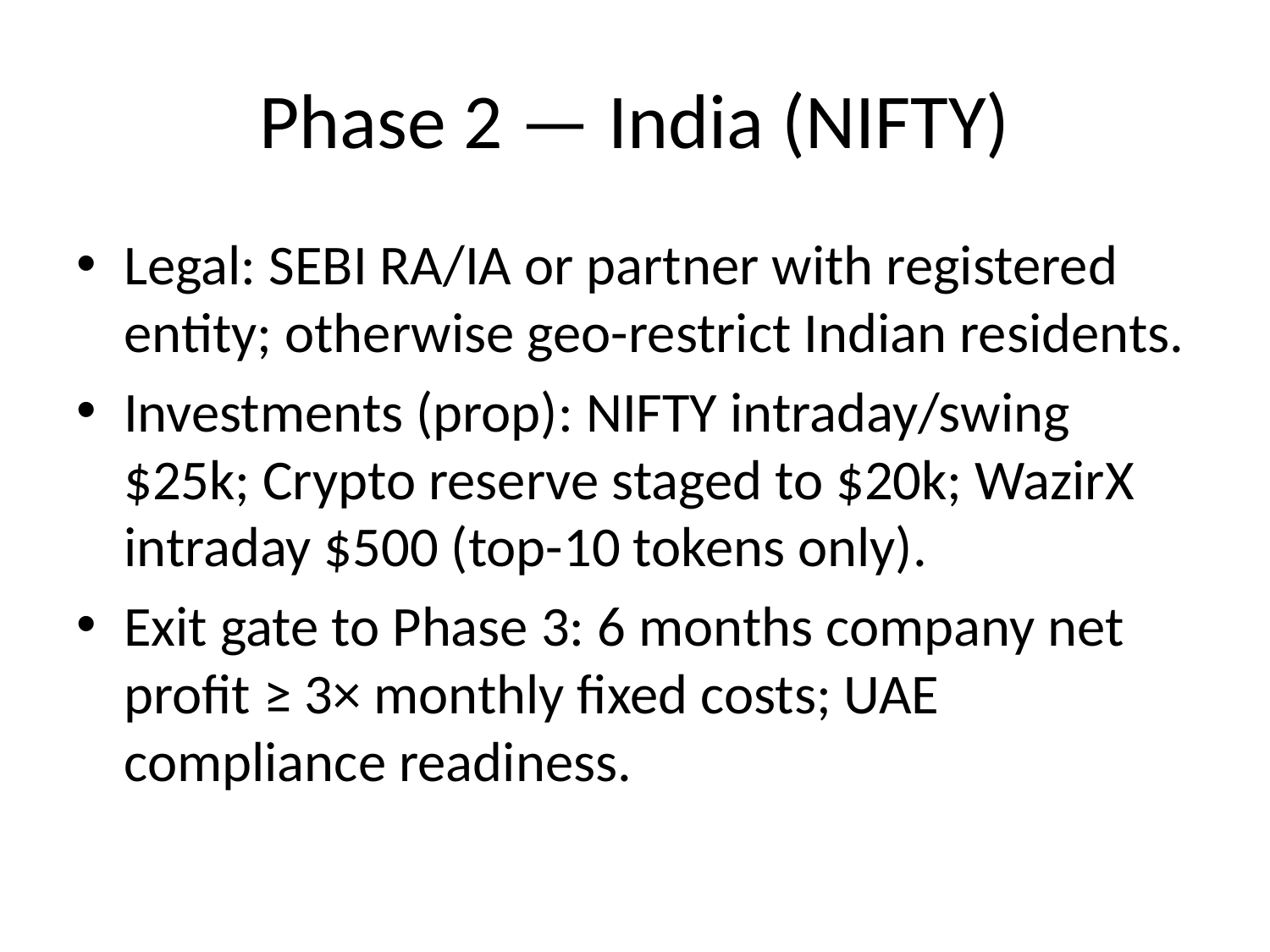

# Phase 2 — India (NIFTY)
Legal: SEBI RA/IA or partner with registered entity; otherwise geo-restrict Indian residents.
Investments (prop): NIFTY intraday/swing $25k; Crypto reserve staged to $20k; WazirX intraday $500 (top-10 tokens only).
Exit gate to Phase 3: 6 months company net profit ≥ 3× monthly fixed costs; UAE compliance readiness.